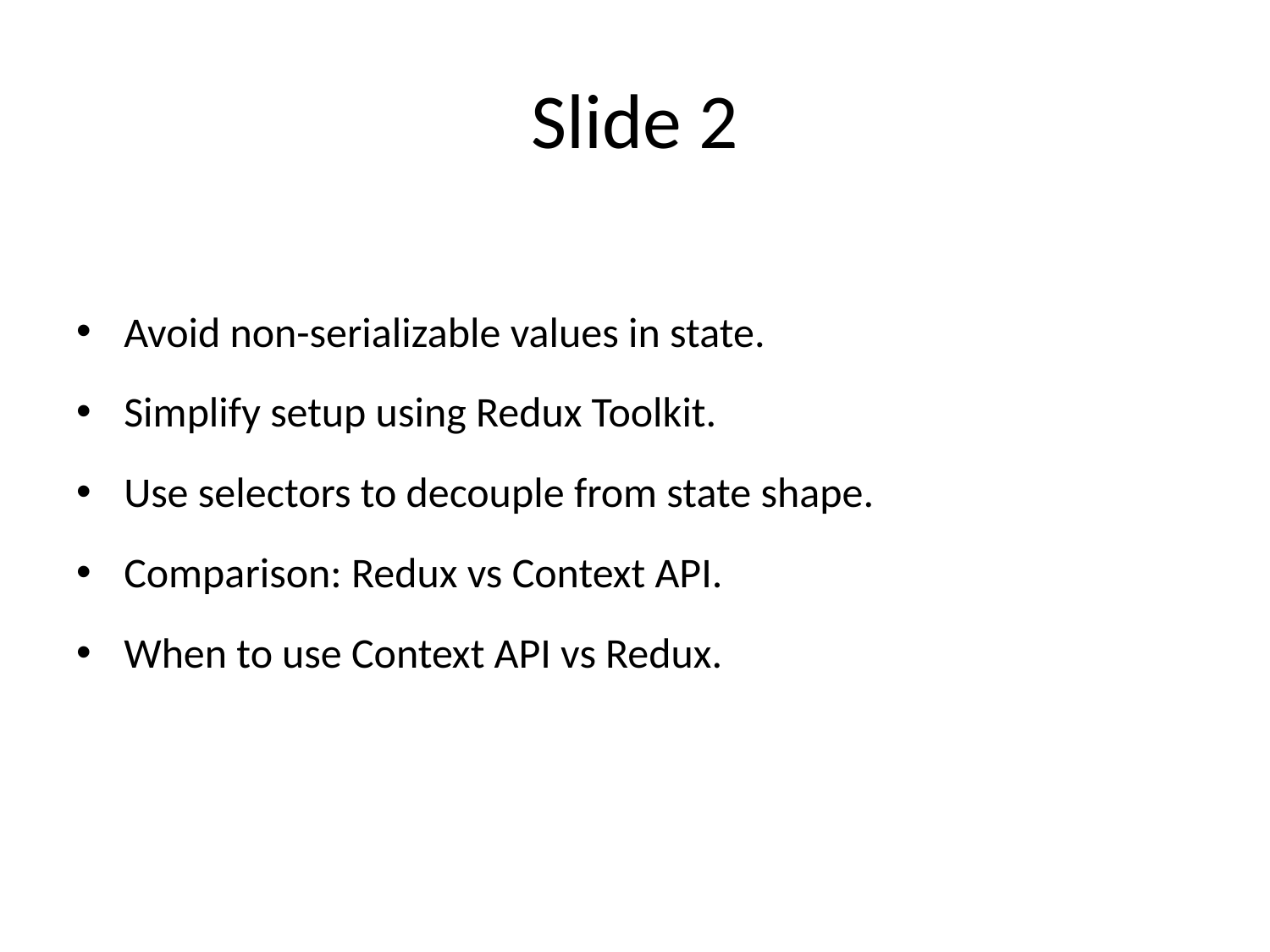

# Slide 2

Avoid non-serializable values in state.
Simplify setup using Redux Toolkit.
Use selectors to decouple from state shape.
Comparison: Redux vs Context API.
When to use Context API vs Redux.